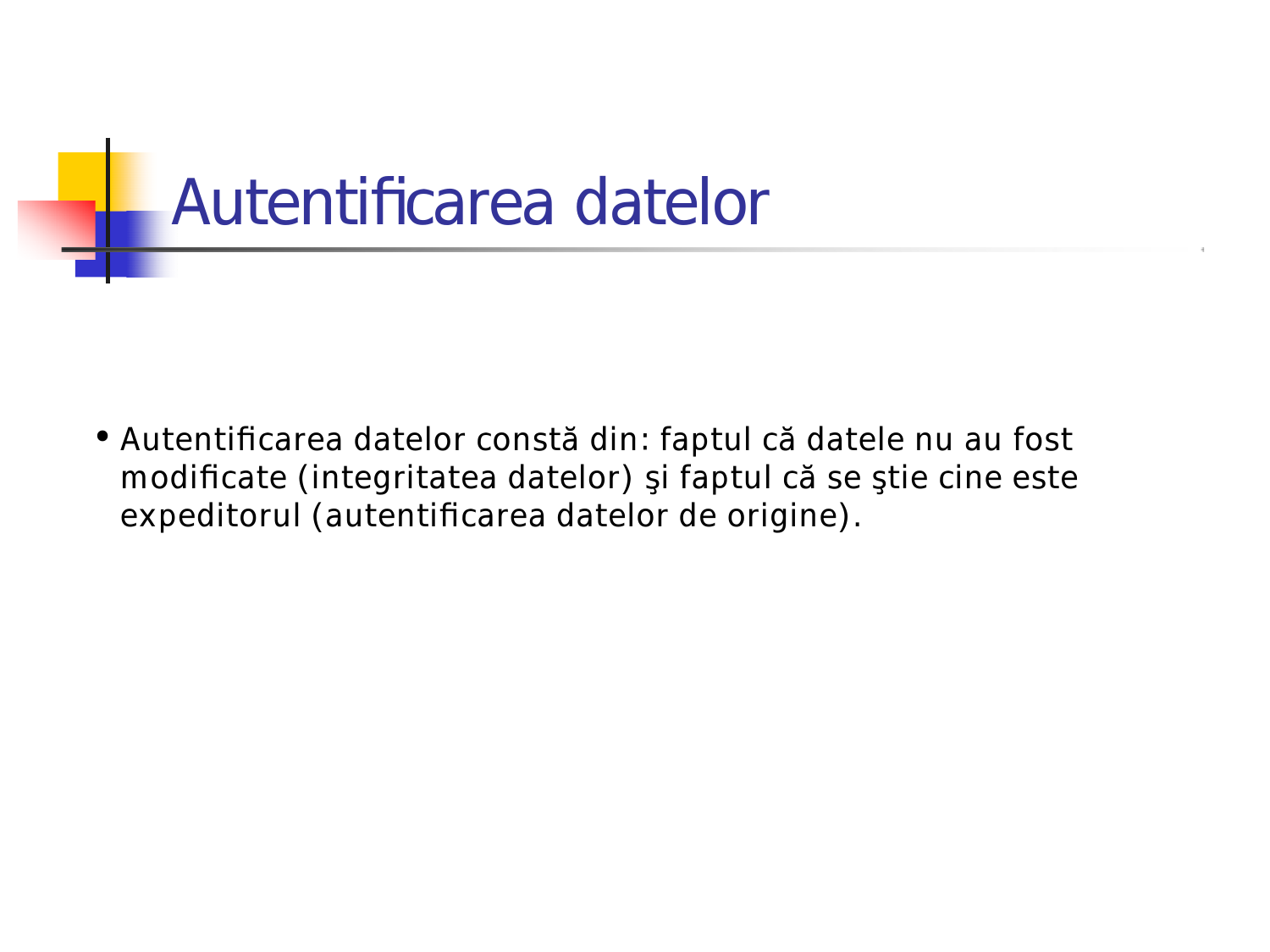

# Autentificarea datelor

Autentificarea datelor constă din: faptul că datele nu au fost  modificate (integritatea datelor) şi faptul că se ştie cine este  expeditorul (autentificarea datelor de origine).